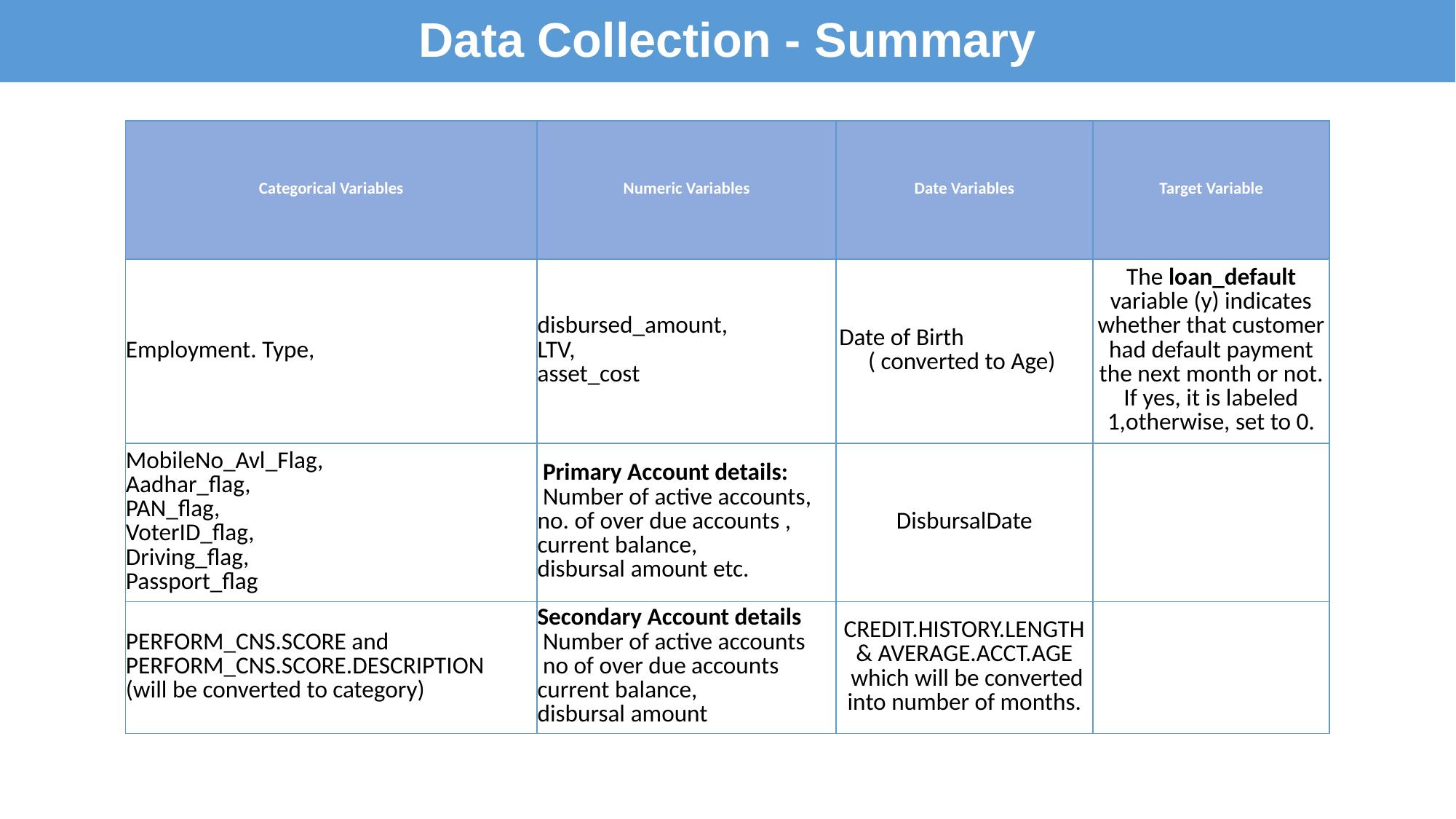

Data Collection - Summary
| Categorical Variables | Numeric Variables | Date Variables | Target Variable |
| --- | --- | --- | --- |
| Employment. Type, | disbursed\_amount, LTV, asset\_cost | Date of Birth ( converted to Age) | The loan\_default variable (y) indicates whether that customer had default payment the next month or not. If yes, it is labeled 1,otherwise, set to 0. |
| MobileNo\_Avl\_Flag, Aadhar\_flag, PAN\_flag, VoterID\_flag, Driving\_flag, Passport\_flag | Primary Account details: Number of active accounts, no. of over due accounts , current balance, disbursal amount etc. | DisbursalDate |  |
| PERFORM\_CNS.SCORE and PERFORM\_CNS.SCORE.DESCRIPTION (will be converted to category) | Secondary Account details Number of active accounts no of over due accounts current balance, disbursal amount | CREDIT.HISTORY.LENGTH & AVERAGE.ACCT.AGE which will be converted into number of months. |  |